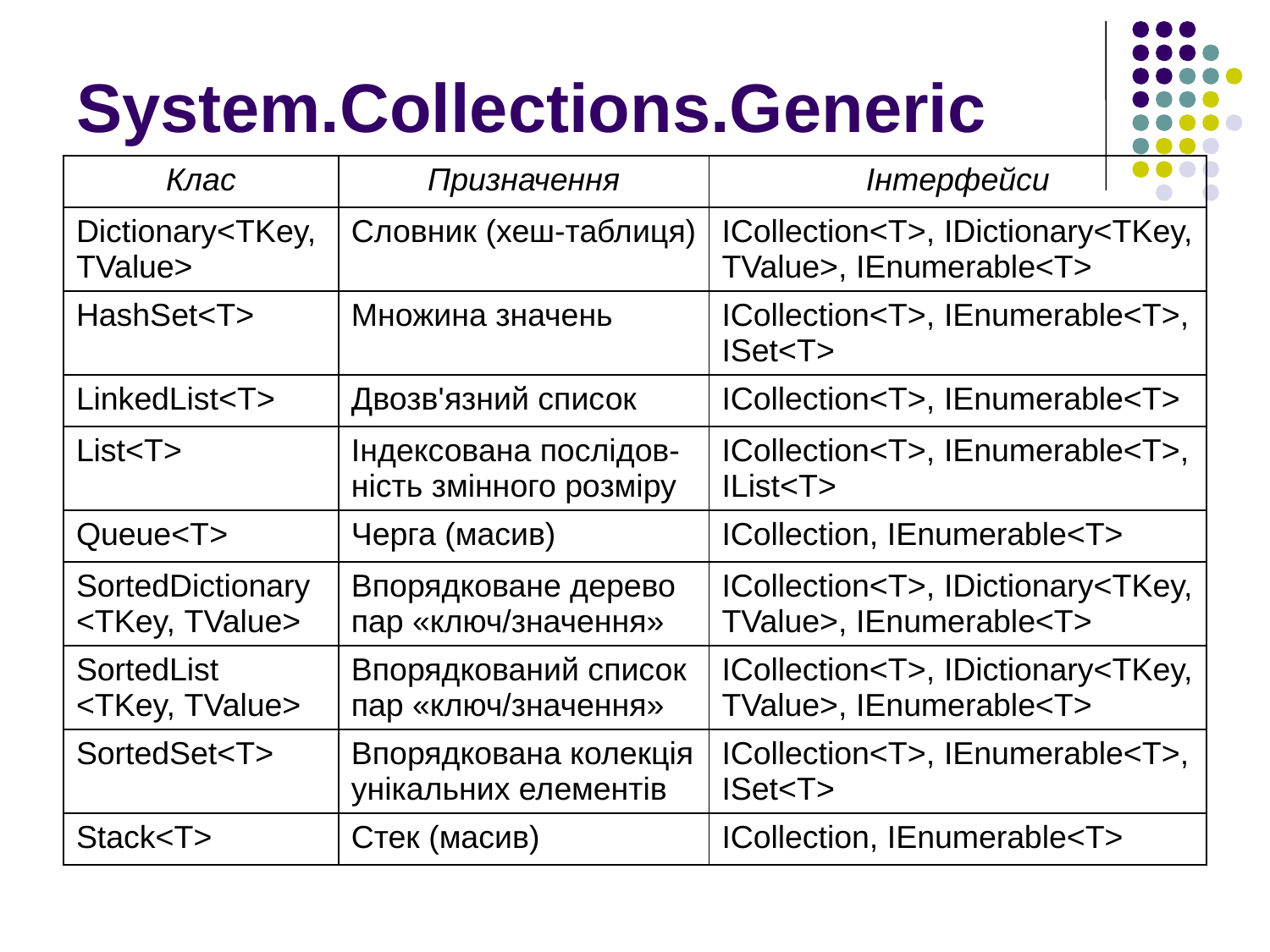

# System.Collections.Generic
| Клас | Призначення | Інтерфейси |
| --- | --- | --- |
| Dictionary<TKey, TValue> | Словник (хеш-таблиця) | ICollection<T>, IDictionary<TKey, TValue>, IEnumerable<T> |
| HashSet<T> | Множина значень | ICollection<T>, IEnumerable<T>, ISet<T> |
| LinkedList<T> | Двозв'язний список | ICollection<T>, IEnumerable<T> |
| List<T> | Індексована послідов-ність змінного розміру | ICollection<T>, IEnumerable<T>, IList<T> |
| Queue<T> | Черга (масив) | ICollection, IEnumerable<T> |
| SortedDictionary <TKey, TValue> | Впорядковане дерево пар «ключ/значення» | ICollection<T>, IDictionary<TKey, TValue>, IEnumerable<T> |
| SortedList <TKey, TValue> | Впорядкований список пар «ключ/значення» | ICollection<T>, IDictionary<TKey, TValue>, IEnumerable<T> |
| SortedSet<T> | Впорядкована колекція унікальних елементів | ICollection<T>, IEnumerable<T>, ISet<T> |
| Stack<T> | Стек (масив) | ICollection, IEnumerable<T> |